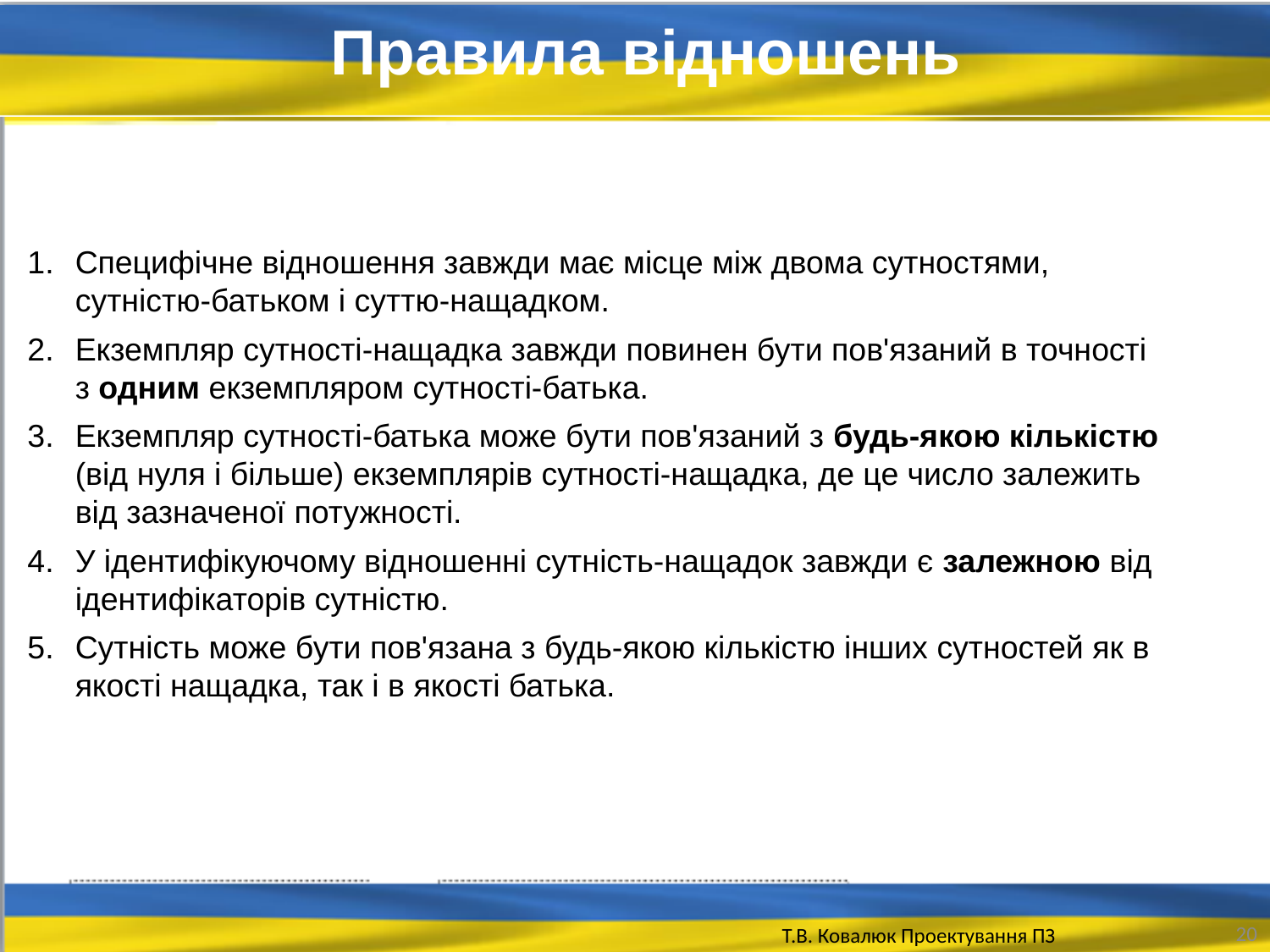

Правила відношень
Специфічне відношення завжди має місце між двома сутностями, сутністю-батьком і суттю-нащадком.
Екземпляр сутності-нащадка завжди повинен бути пов'язаний в точності з одним екземпляром сутності-батька.
Екземпляр сутності-батька може бути пов'язаний з будь-якою кількістю (від нуля і більше) екземплярів сутності-нащадка, де це число залежить від зазначеної потужності.
У ідентифікуючому відношенні сутність-нащадок завжди є залежною від ідентифікаторів сутністю.
Сутність може бути пов'язана з будь-якою кількістю інших сутностей як в якості нащадка, так і в якості батька.
20